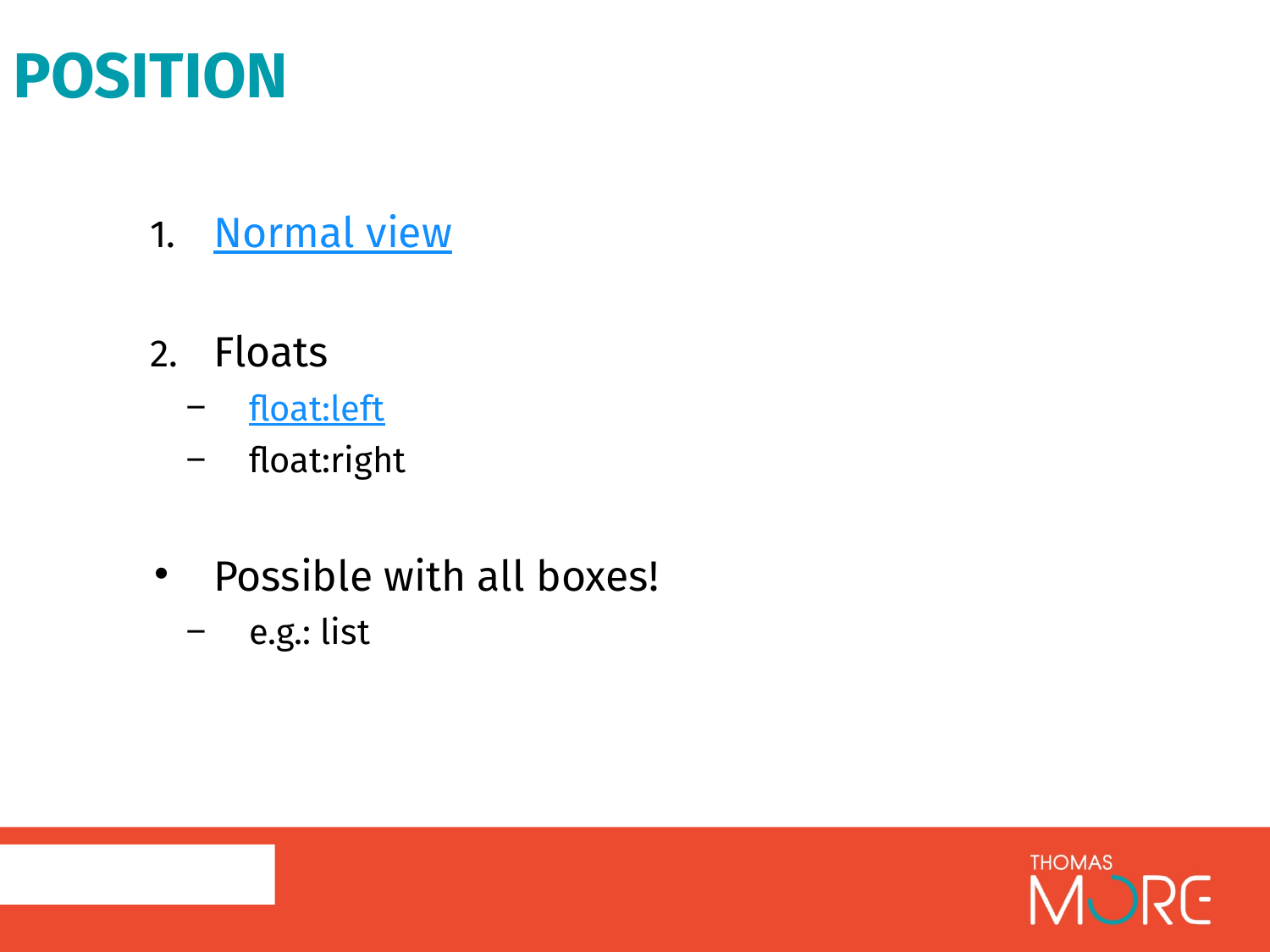

# Position
Normal view

Floats
float:left
float:right

Possible with all boxes!
e.g.: list